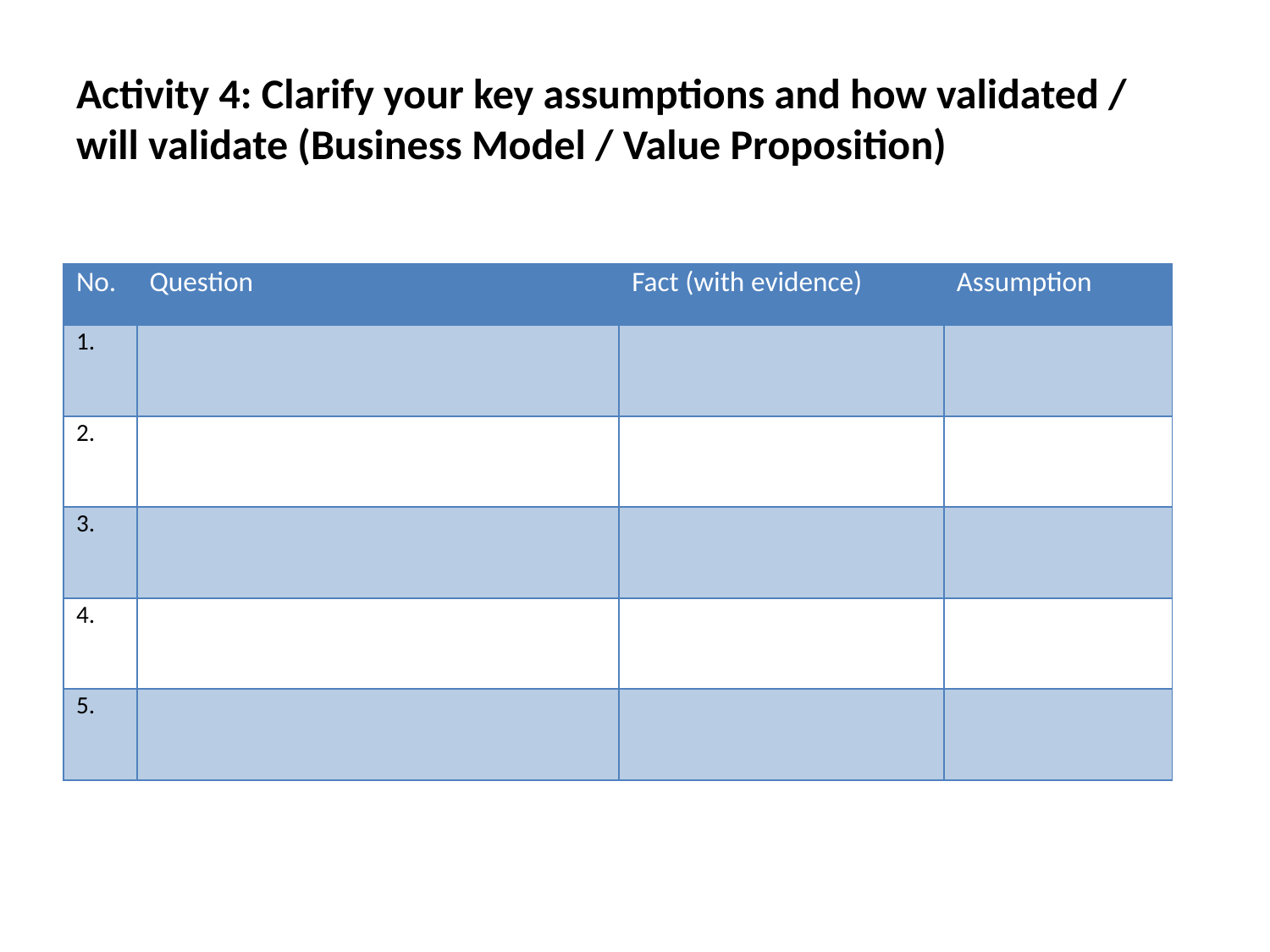

# Activity 4: Clarify your key assumptions and how validated / will validate (Business Model / Value Proposition)

| No. | Question | Fact (with evidence) | Assumption |
| --- | --- | --- | --- |
| 1. |  |  |  |
| 2. |  |  |  |
| 3. |  |  |  |
| 4. |  |  |  |
| 5. |  |  |  |